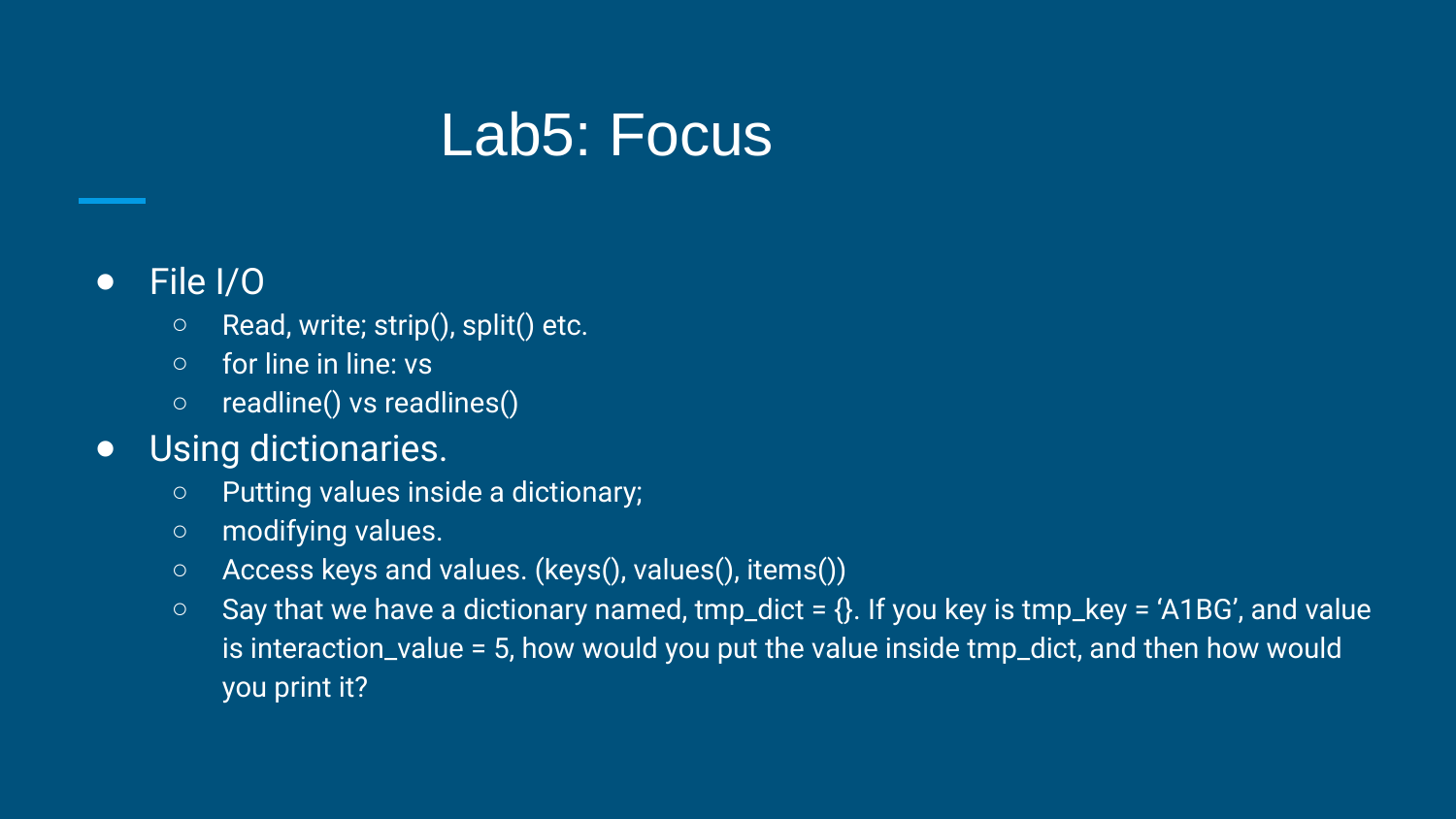

# Lab5: Focus
File I/O
Read, write; strip(), split() etc.
for line in line: vs
readline() vs readlines()
Using dictionaries.
Putting values inside a dictionary;
modifying values.
Access keys and values. (keys(), values(), items())
Say that we have a dictionary named, tmp_dict = {}. If you key is tmp_key = ‘A1BG’, and value is interaction_value = 5, how would you put the value inside tmp_dict, and then how would you print it?